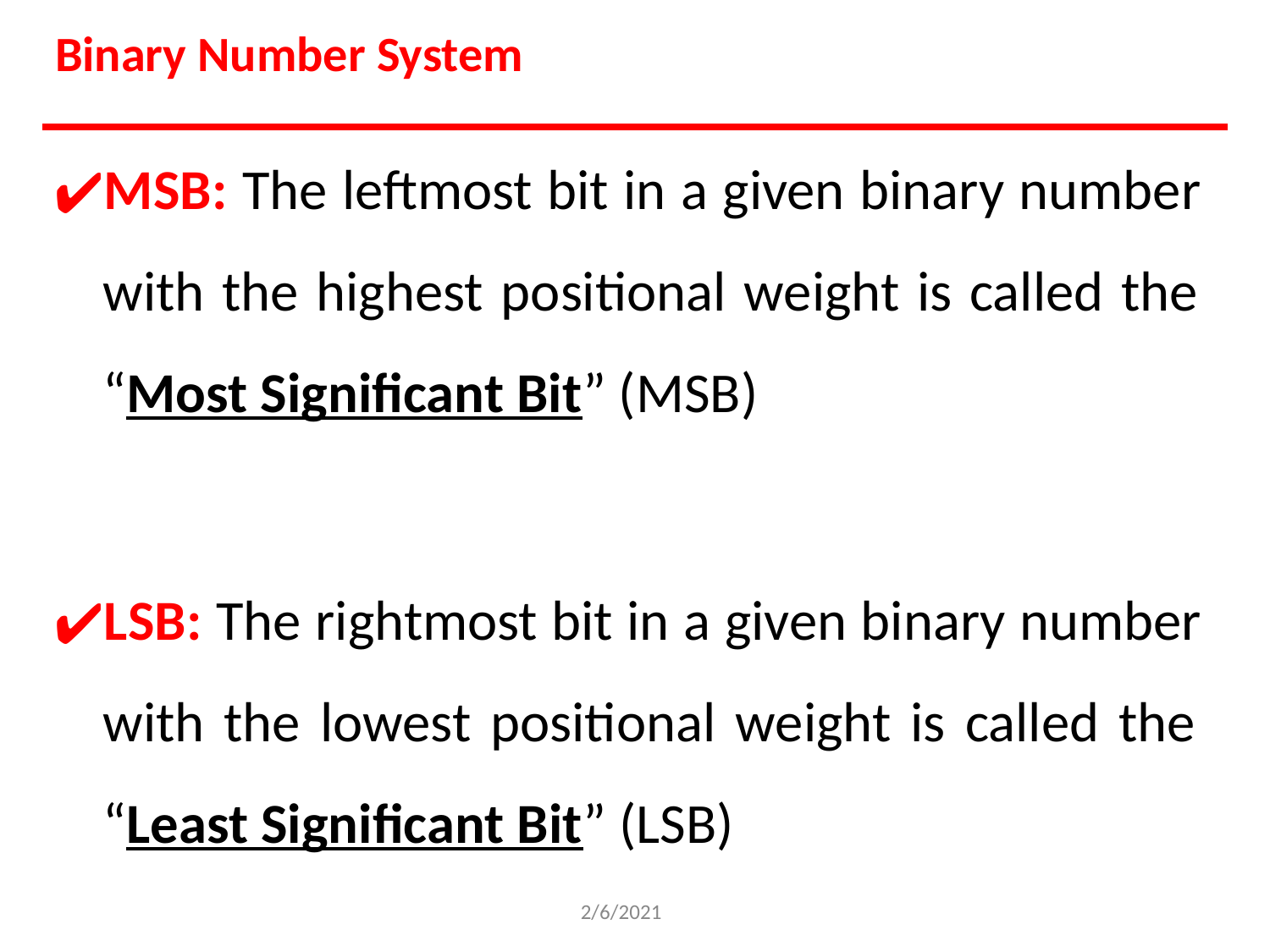

# Binary Number System
MSB: The leftmost bit in a given binary number  with the highest positional weight is called the  “Most Significant Bit” (MSB)

LSB: The rightmost bit in a given binary number  with the lowest positional weight is called the  “Least Significant Bit” (LSB)

2/6/2021